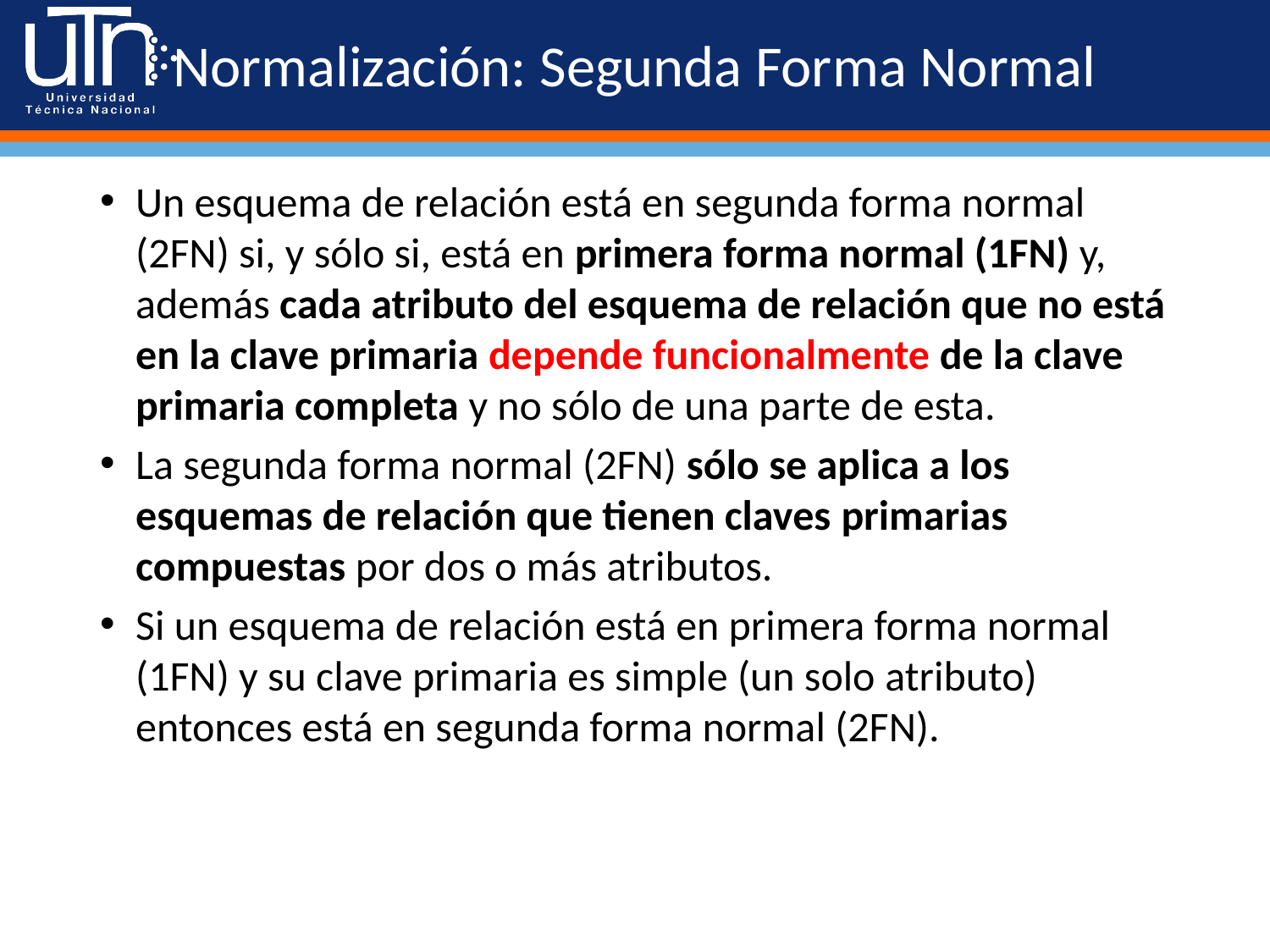

# Normalización: Segunda Forma Normal
Un esquema de relación está en segunda forma normal (2FN) si, y sólo si, está en primera forma normal (1FN) y, además cada atributo del esquema de relación que no está en la clave primaria depende funcionalmente de la clave primaria completa y no sólo de una parte de esta.
La segunda forma normal (2FN) sólo se aplica a los esquemas de relación que tienen claves primarias compuestas por dos o más atributos.
Si un esquema de relación está en primera forma normal (1FN) y su clave primaria es simple (un solo atributo) entonces está en segunda forma normal (2FN).